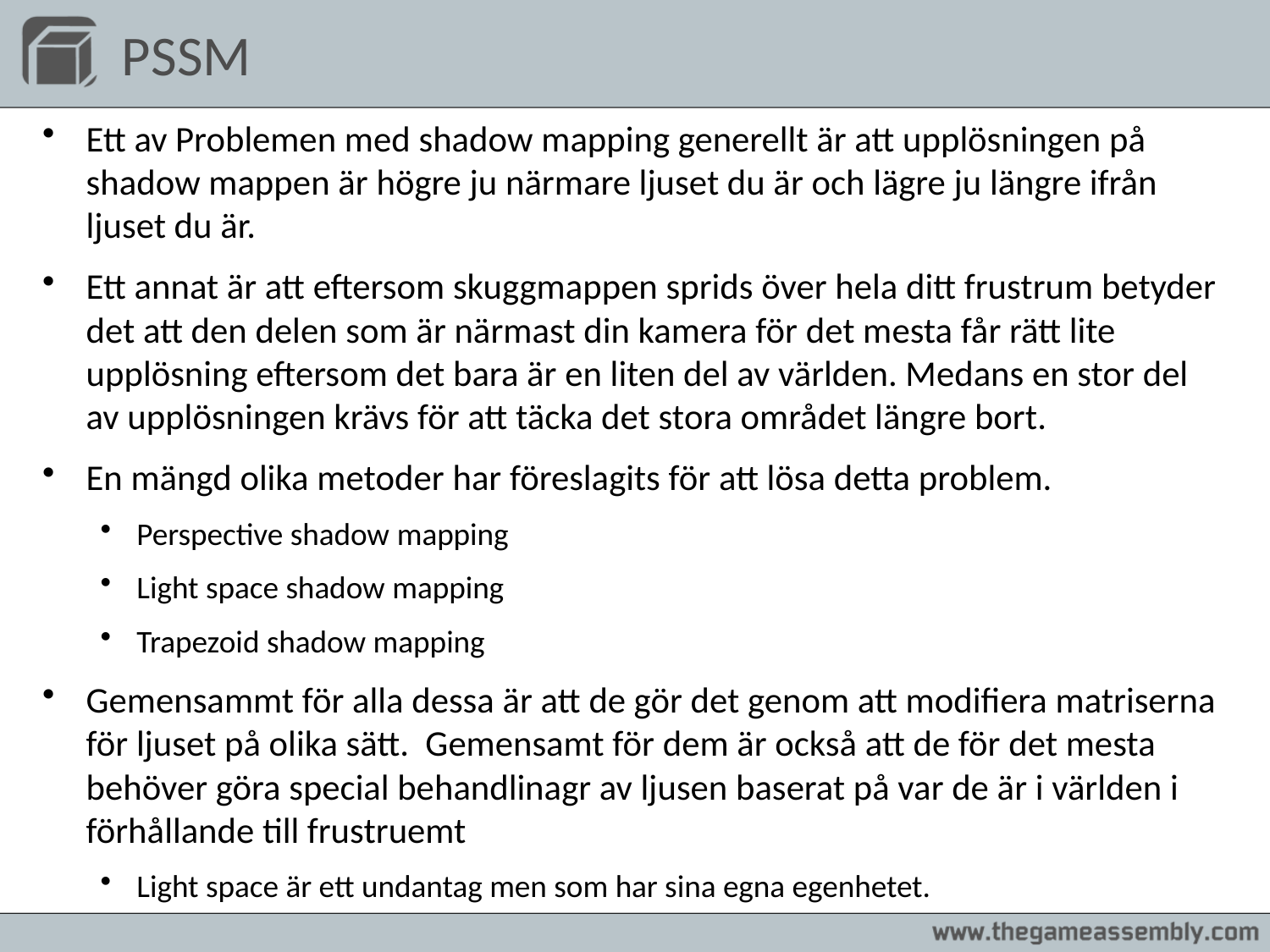

# PSSM
Ett av Problemen med shadow mapping generellt är att upplösningen på shadow mappen är högre ju närmare ljuset du är och lägre ju längre ifrån ljuset du är.
Ett annat är att eftersom skuggmappen sprids över hela ditt frustrum betyder det att den delen som är närmast din kamera för det mesta får rätt lite upplösning eftersom det bara är en liten del av världen. Medans en stor del av upplösningen krävs för att täcka det stora området längre bort.
En mängd olika metoder har föreslagits för att lösa detta problem.
Perspective shadow mapping
Light space shadow mapping
Trapezoid shadow mapping
Gemensammt för alla dessa är att de gör det genom att modifiera matriserna för ljuset på olika sätt.  Gemensamt för dem är också att de för det mesta behöver göra special behandlinagr av ljusen baserat på var de är i världen i förhållande till frustruemt
Light space är ett undantag men som har sina egna egenhetet.